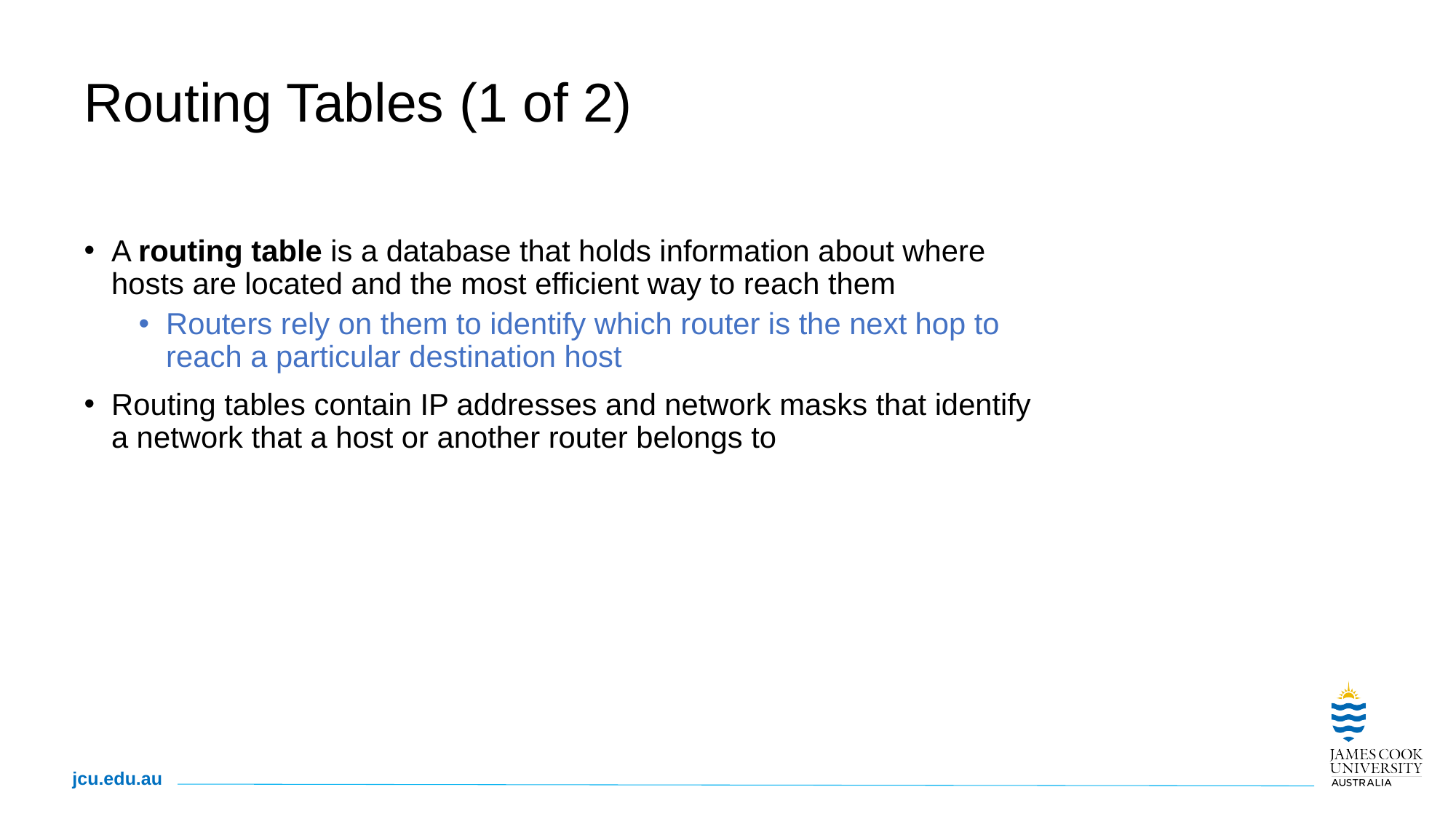

# Routing Tables (1 of 2)
A routing table is a database that holds information about where hosts are located and the most efficient way to reach them
Routers rely on them to identify which router is the next hop to reach a particular destination host
Routing tables contain IP addresses and network masks that identify a network that a host or another router belongs to